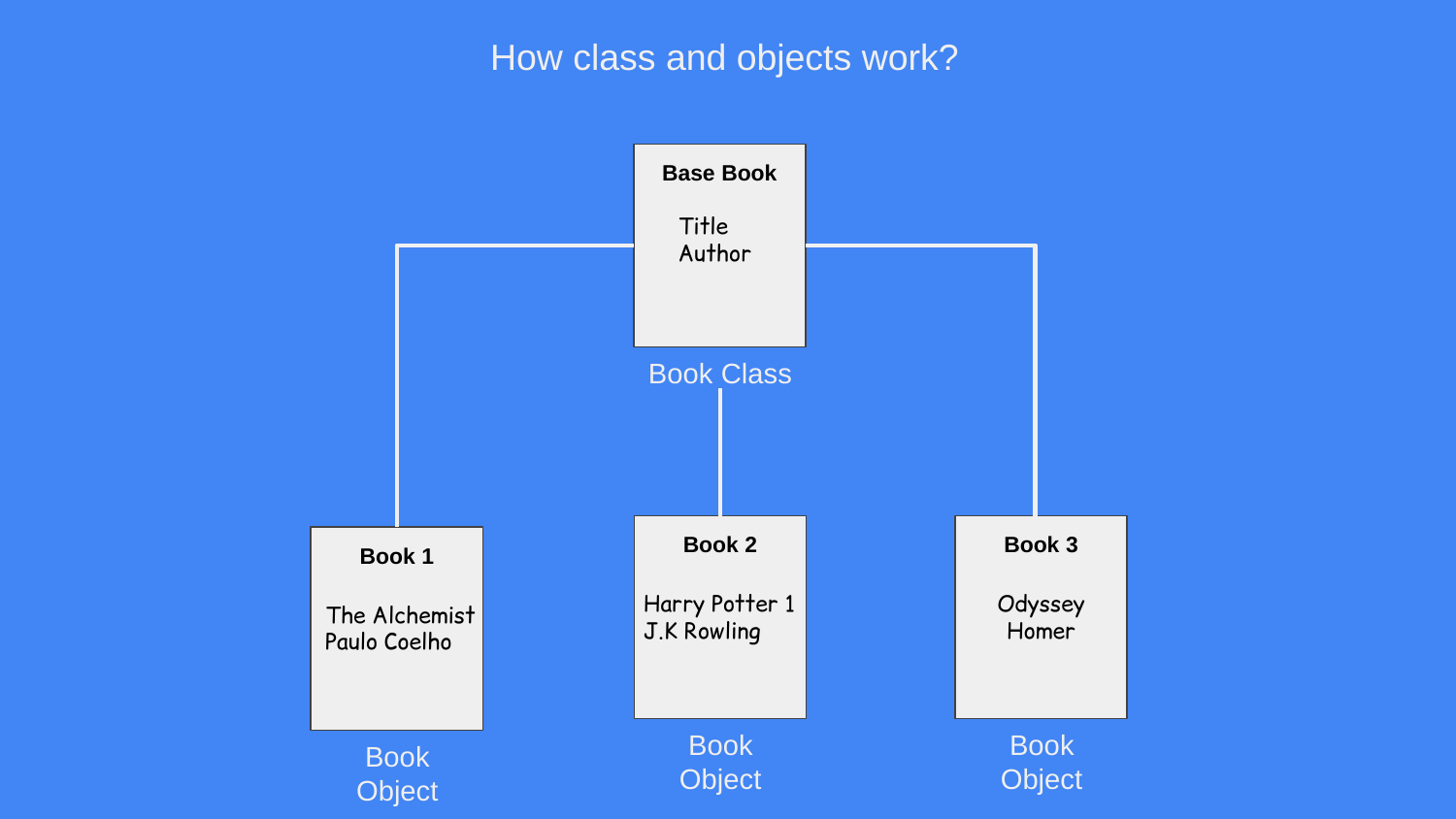

How class and objects work?

Base Book
Title
Author
Book Class

Book 2

Book 3

Book 1
Odyssey
Homer
Harry Potter 1
J.K Rowling
The Alchemist
Paulo Coelho
Book Object
Book Object
Book Object